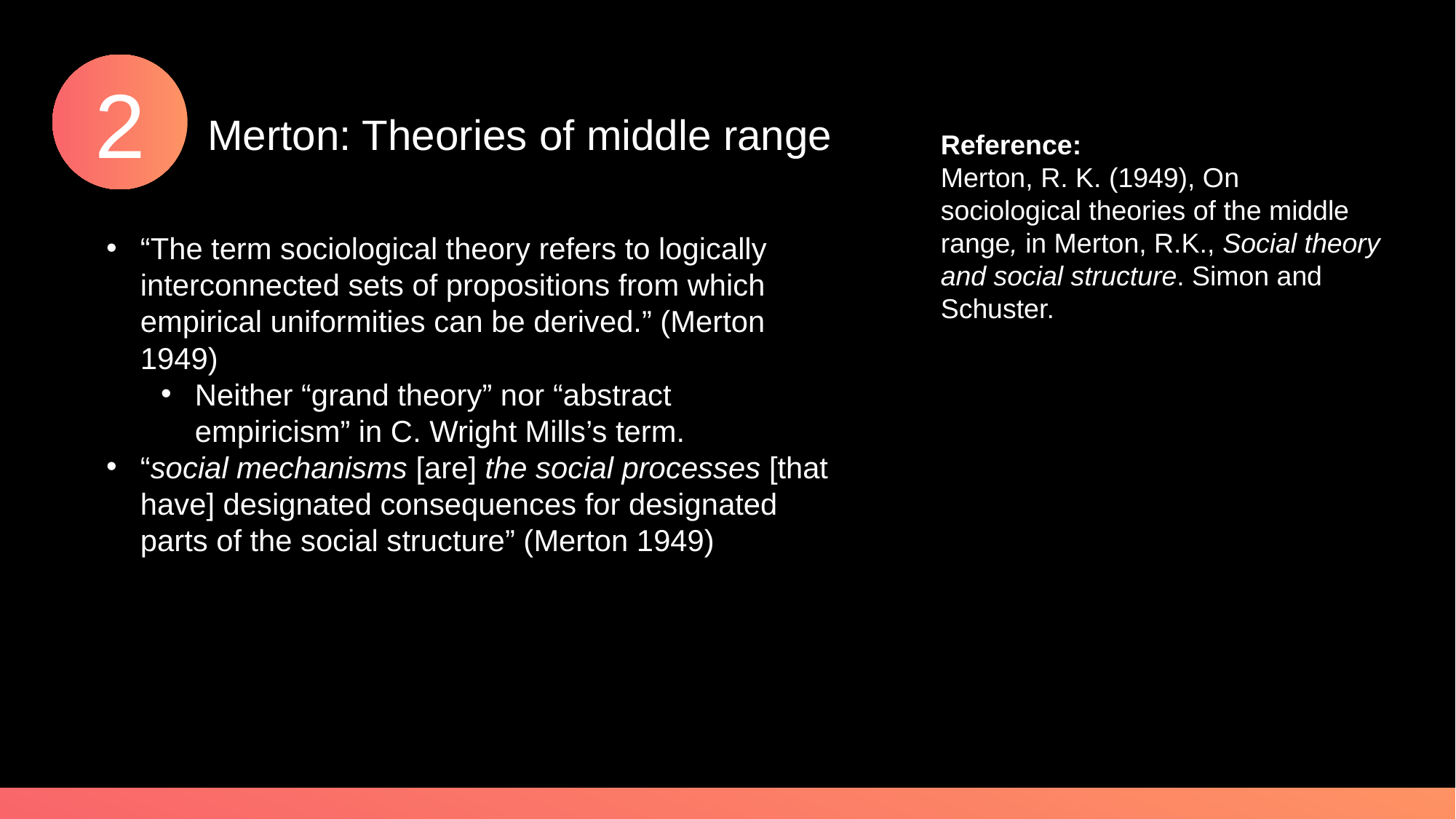

2
Merton: Theories of middle range
Reference:
Merton, R. K. (1949), On sociological theories of the middle range, in Merton, R.K., Social theory and social structure. Simon and Schuster.
“The term sociological theory refers to logically interconnected sets of propositions from which empirical uniformities can be derived.” (Merton 1949)
Neither “grand theory” nor “abstract empiricism” in C. Wright Mills’s term.
“social mechanisms [are] the social processes [that have] designated consequences for designated parts of the social structure” (Merton 1949)